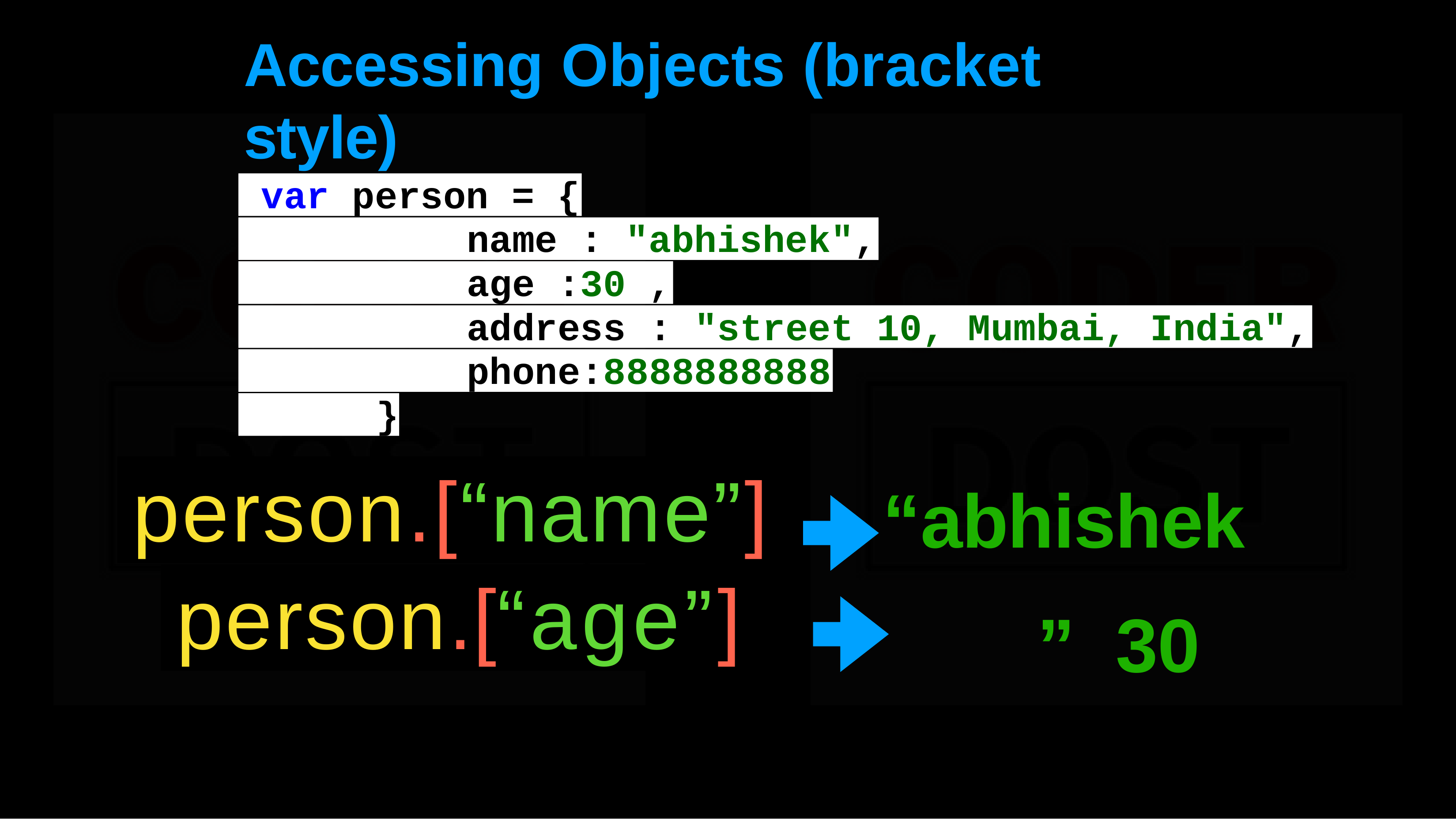

Accessing	Objects	(bracket	style)
var person = {
name : "abhishek",
age :30 ,
address : "street 10, Mumbai, India",
phone:8888888888
}
“abhishek”  30
person.[“name”]

person.[“age”]